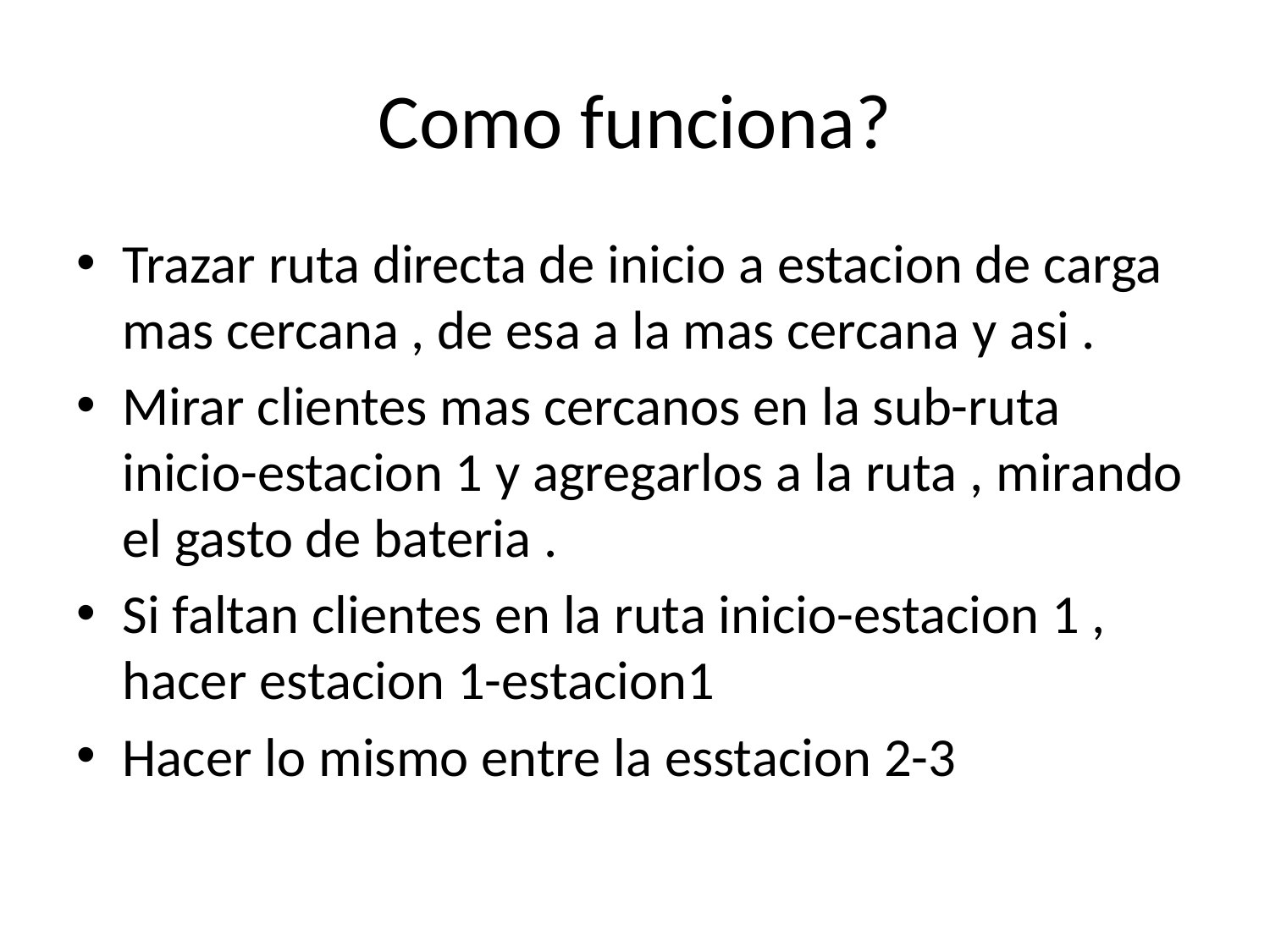

# Como funciona?
Trazar ruta directa de inicio a estacion de carga mas cercana , de esa a la mas cercana y asi .
Mirar clientes mas cercanos en la sub-ruta inicio-estacion 1 y agregarlos a la ruta , mirando el gasto de bateria .
Si faltan clientes en la ruta inicio-estacion 1 , hacer estacion 1-estacion1
Hacer lo mismo entre la esstacion 2-3